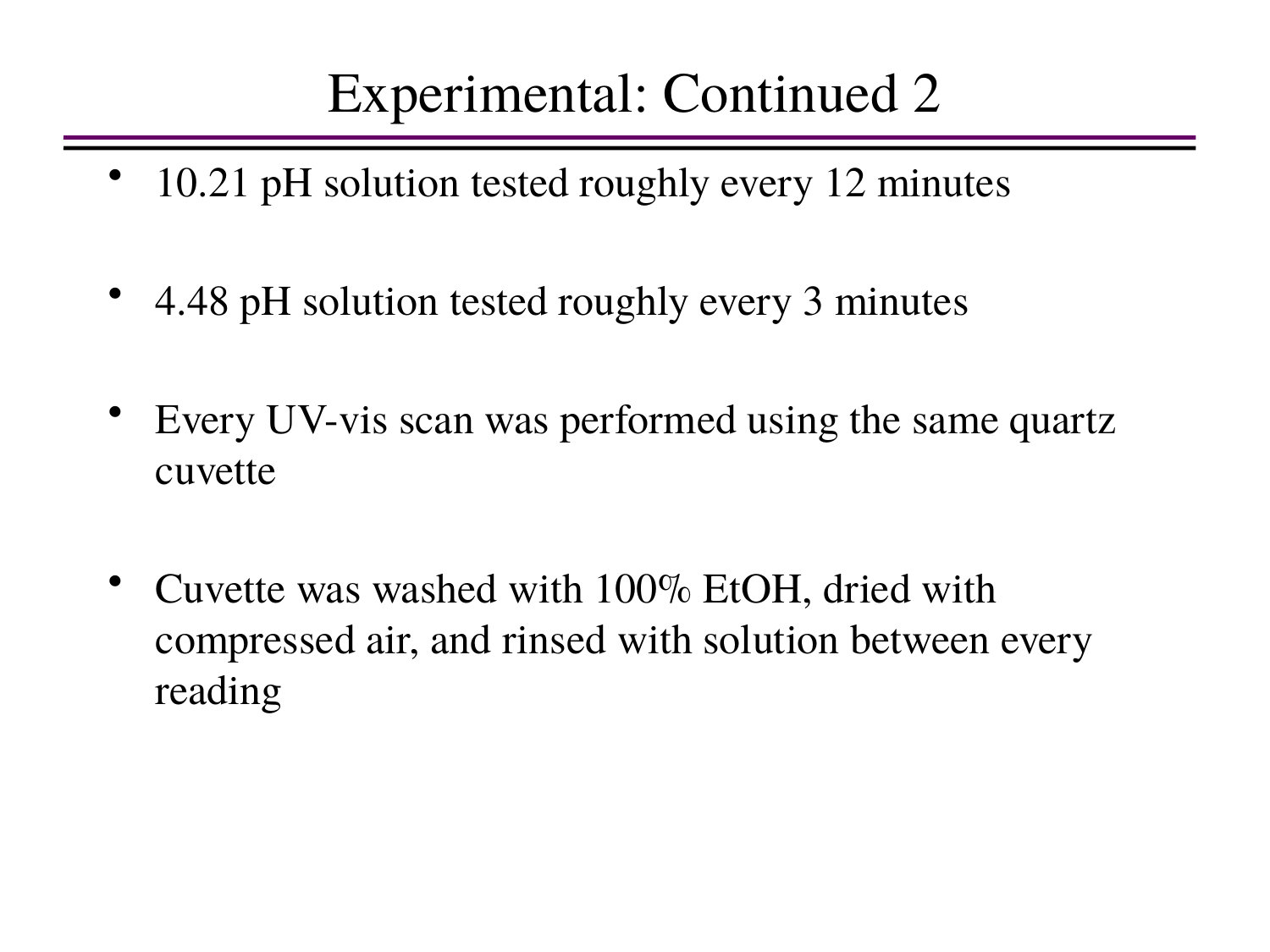

# Experimental: Continued 2
10.21 pH solution tested roughly every 12 minutes

4.48 pH solution tested roughly every 3 minutes

Every UV-vis scan was performed using the same quartz cuvette

Cuvette was washed with 100% EtOH, dried with compressed air, and rinsed with solution between every reading